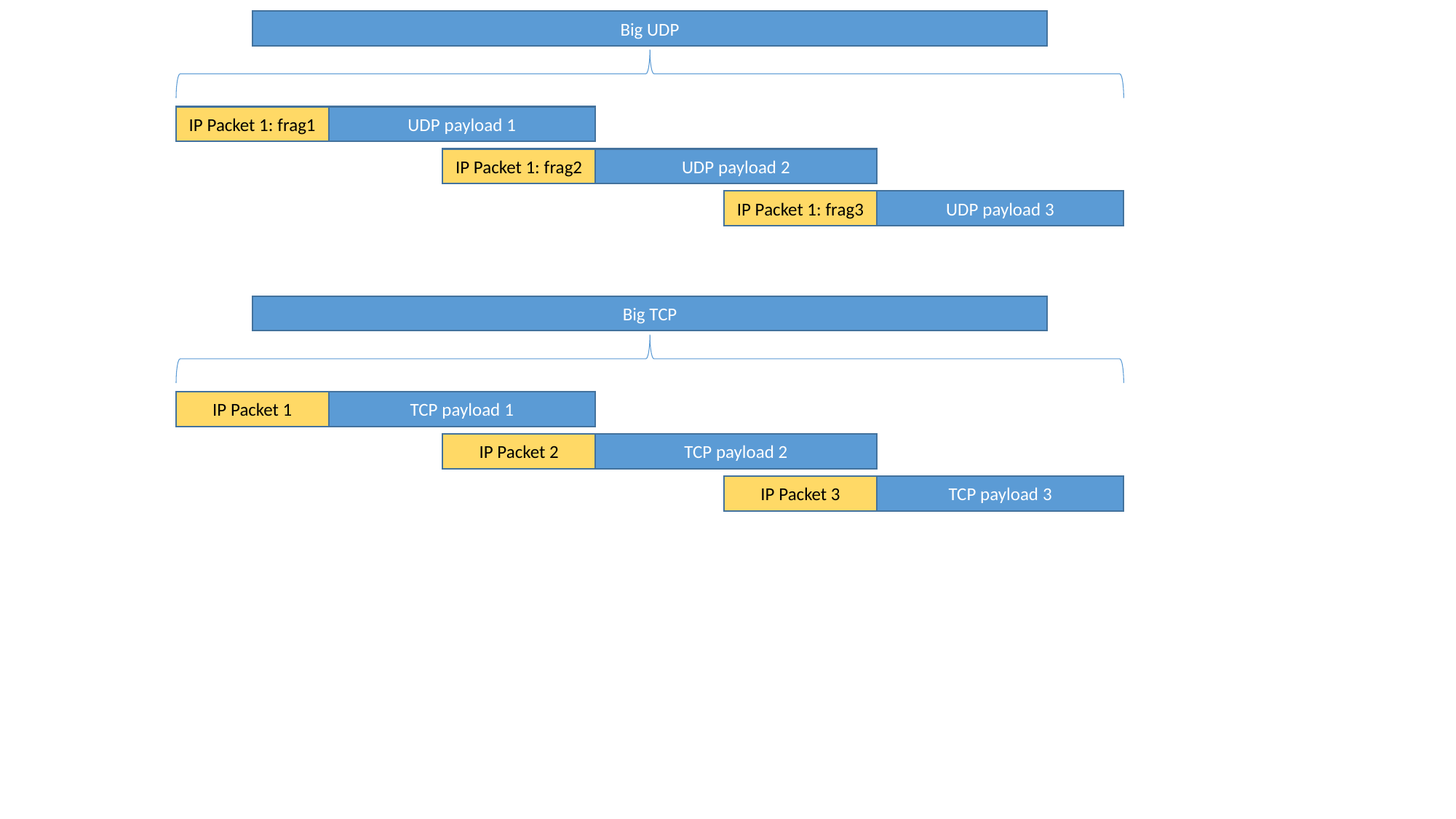

Big UDP
IP Packet 1: frag1
UDP payload 1
IP Packet 1: frag2
UDP payload 2
IP Packet 1: frag3
UDP payload 3
Big TCP
IP Packet 1
TCP payload 1
IP Packet 2
TCP payload 2
IP Packet 3
TCP payload 3